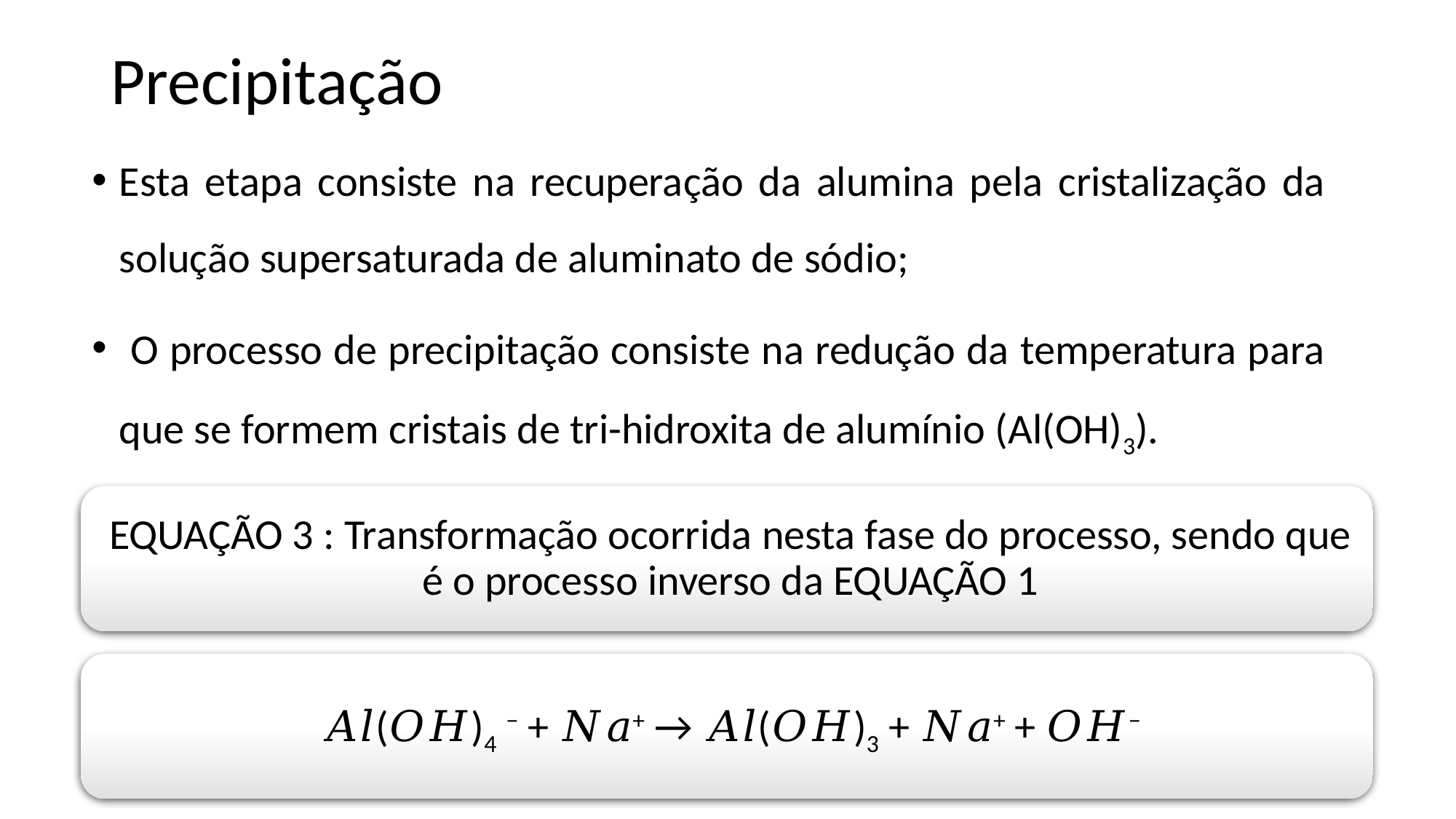

# Precipitação
Esta etapa consiste na recuperação da alumina pela cristalização da solução supersaturada de aluminato de sódio;
 O processo de precipitação consiste na redução da temperatura para que se formem cristais de tri-hidroxita de alumínio (Al(OH)3).
EQUAÇÃO 3 : Transformação ocorrida nesta fase do processo, sendo que é o processo inverso da EQUAÇÃO 1
𝐴𝑙(𝑂𝐻)4 − + 𝑁𝑎+ → 𝐴𝑙(𝑂𝐻)3 + 𝑁𝑎+ + 𝑂𝐻−